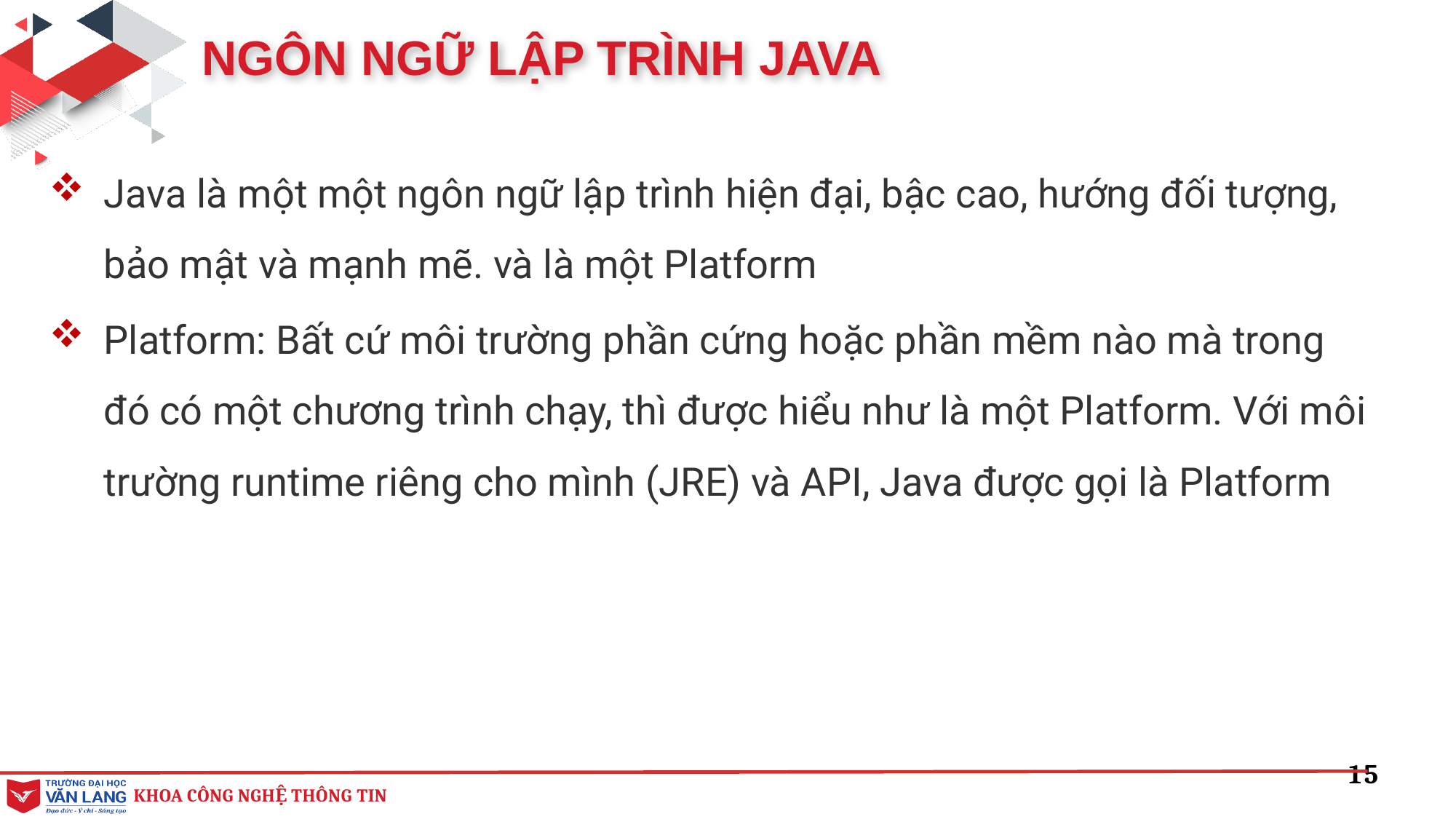

NGÔN NGỮ LẬP TRÌNH JAVA
Java là một một ngôn ngữ lập trình hiện đại, bậc cao, hướng đối tượng, bảo mật và mạnh mẽ. và là một Platform
Platform: Bất cứ môi trường phần cứng hoặc phần mềm nào mà trong đó có một chương trình chạy, thì được hiểu như là một Platform. Với môi trường runtime riêng cho mình (JRE) và API, Java được gọi là Platform